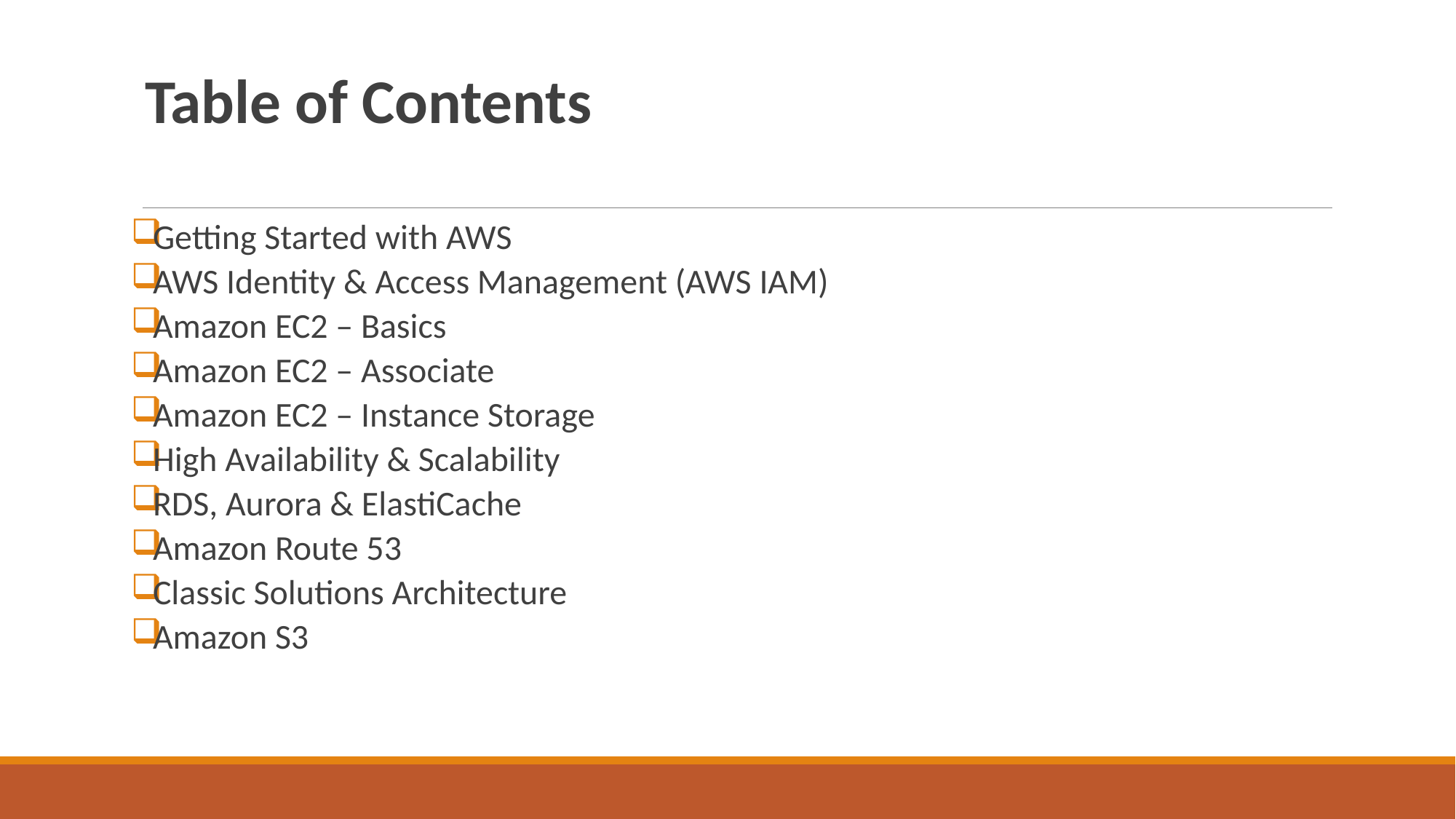

Table of Contents

 Getting Started with AWS
 AWS Identity & Access Management (AWS IAM)
 Amazon EC2 – Basics
 Amazon EC2 – Associate
 Amazon EC2 – Instance Storage
 High Availability & Scalability
 RDS, Aurora & ElastiCache
 Amazon Route 53
 Classic Solutions Architecture
 Amazon S3